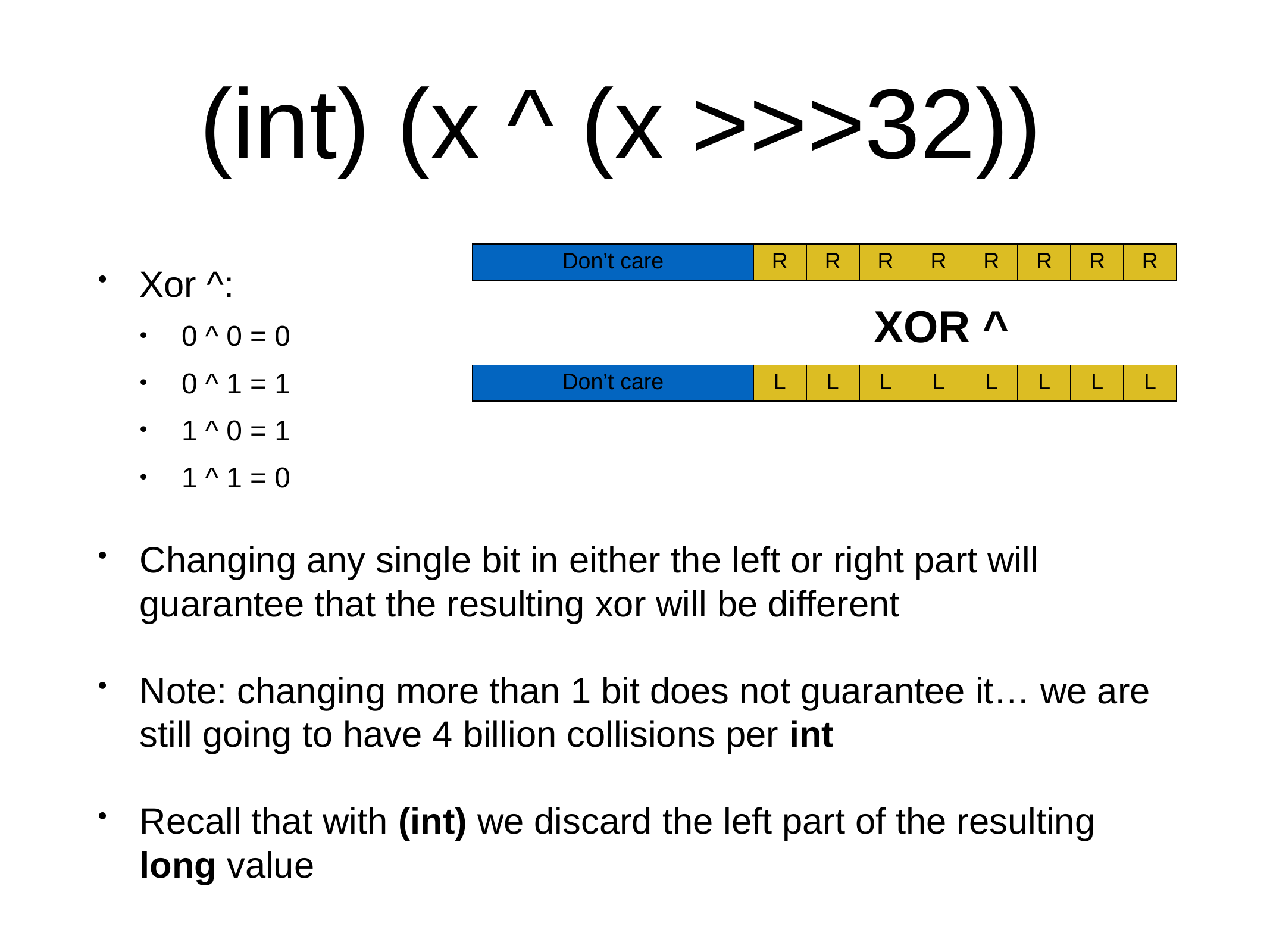

# (int) (x ^ (x >>>32))
| Don’t care | R | R | R | R | R | R | R | R |
| --- | --- | --- | --- | --- | --- | --- | --- | --- |
Xor ^:
0 ^ 0 = 0
0 ^ 1 = 1
1 ^ 0 = 1
1 ^ 1 = 0
Changing any single bit in either the left or right part will guarantee that the resulting xor will be different
Note: changing more than 1 bit does not guarantee it… we are still going to have 4 billion collisions per int
Recall that with (int) we discard the left part of the resulting long value
XOR ^
| Don’t care | L | L | L | L | L | L | L | L |
| --- | --- | --- | --- | --- | --- | --- | --- | --- |